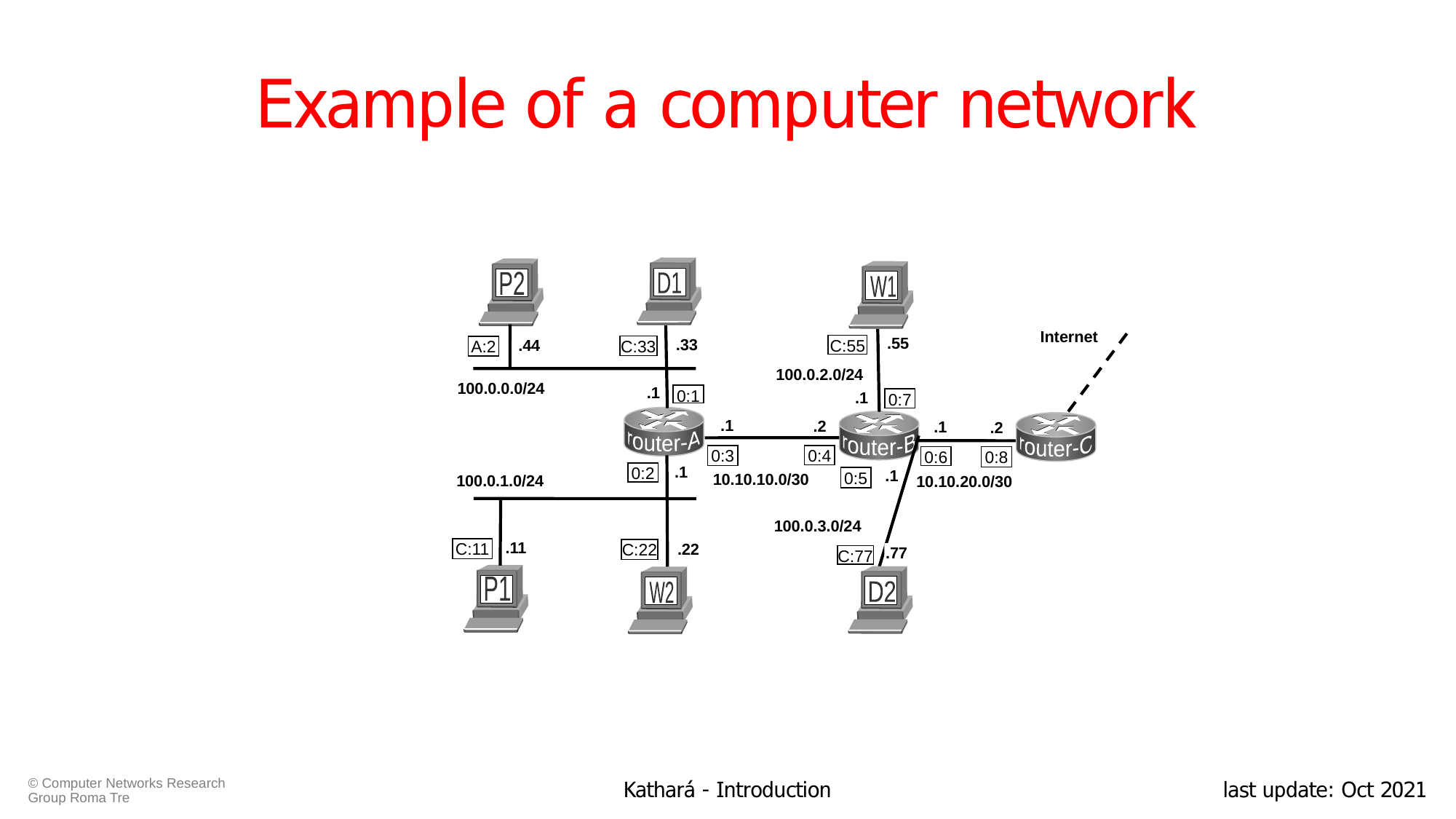

# Example of a computer network

P2
D1
W1

Internet

.55
.33
.44
C:55
C:33
A:2
100.0.2.0/24

100.0.0.0/24
.1
0:1
.1
0:7

.1
.2
.1
.2
router-A
router-B
router-C

0:3
0:4
0:6
0:8
.1
0:2
.1
0:5
10.10.10.0/30
100.0.1.0/24
10.10.20.0/30

100.0.3.0/24
.11
C:11
.22
C:22
.77
C:77

P1

D2
W2

Kathará - Introduction
last update: Oct 2021